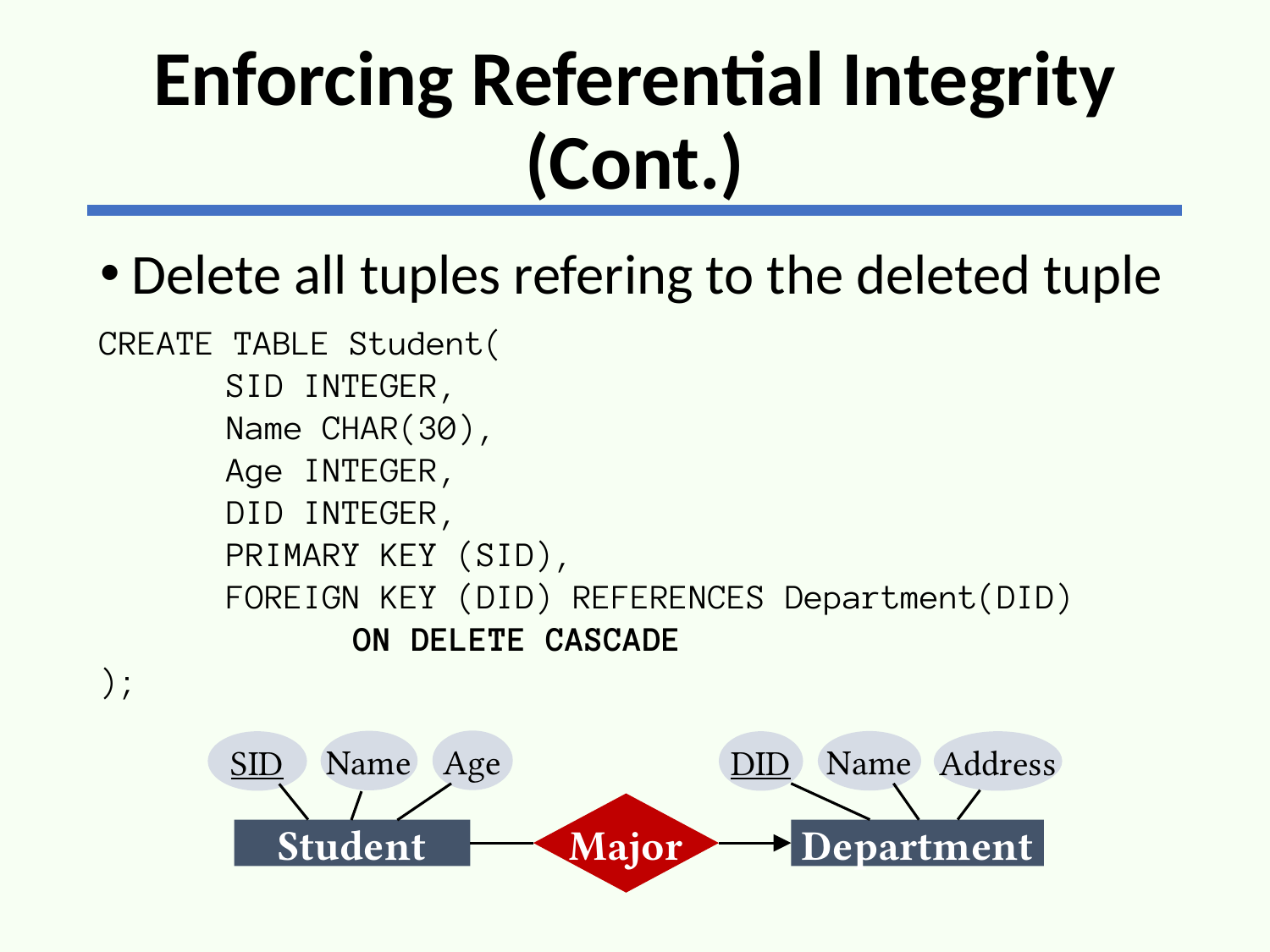

# Enforcing Referential Integrity (Cont.)
Delete all tuples refering to the deleted tuple
CREATE TABLE Student(
	SID INTEGER,
	Name CHAR(30),
	Age INTEGER,
	DID INTEGER,
	PRIMARY KEY (SID),
	FOREIGN KEY (DID) REFERENCES Department(DID)
		ON DELETE CASCADE
);
Age
Name
Name
SID
DID
Address

Major
Student
Department